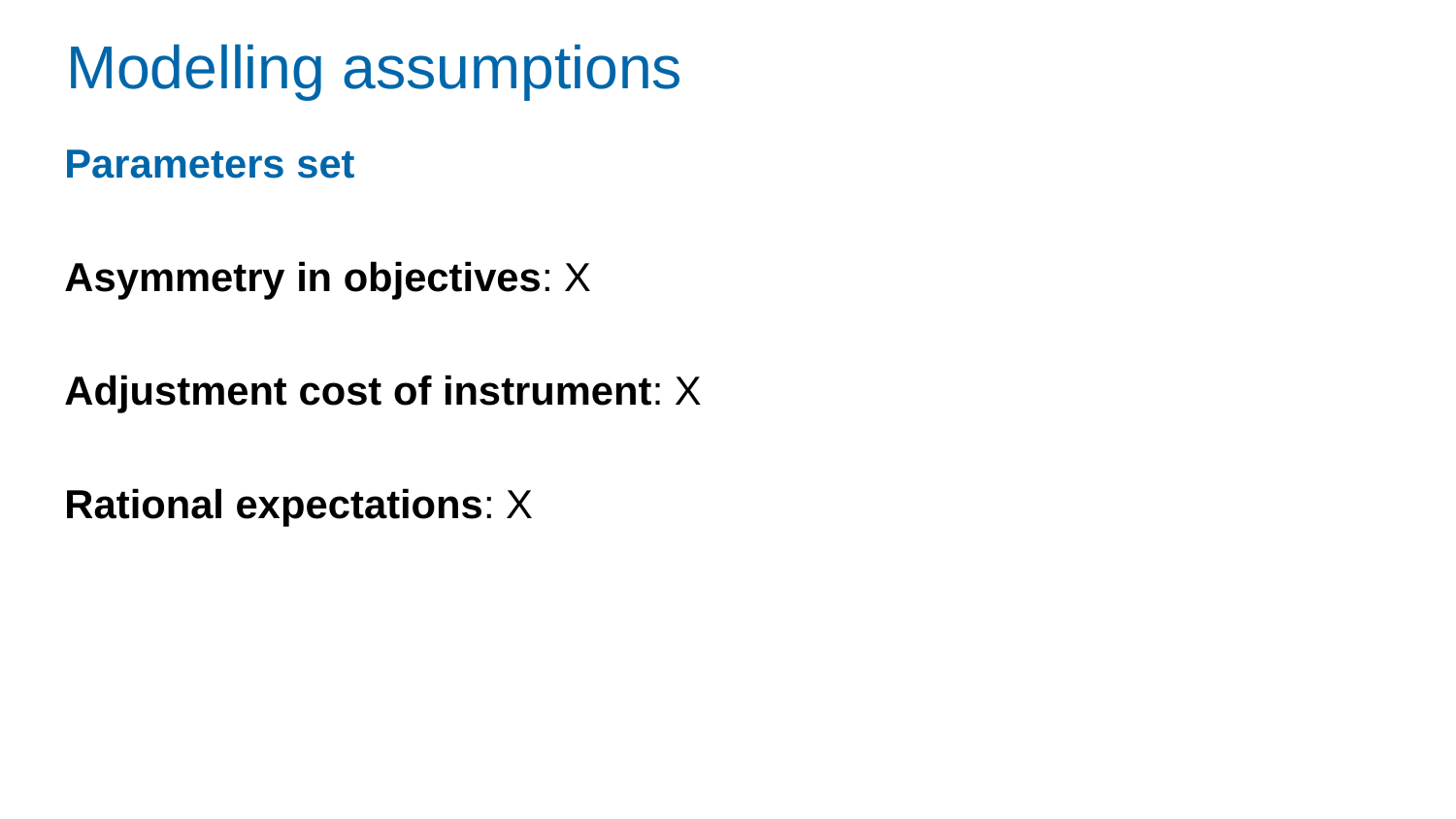

# Modelling assumptions
Parameters set

Asymmetry in objectives: X

Adjustment cost of instrument: X

Rational expectations: X